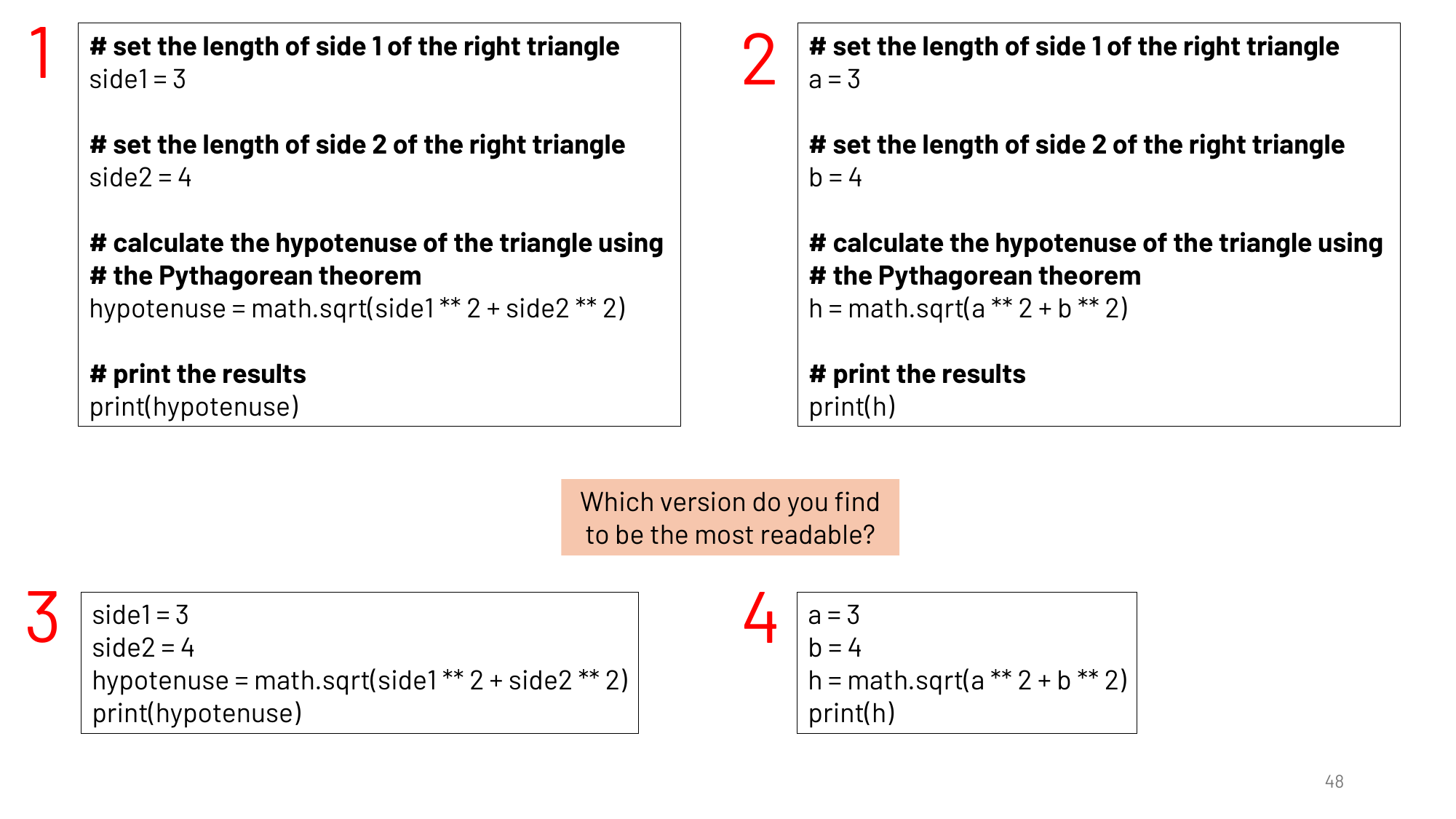

1
# set the length of side 1 of the right triangle
side1 = 3

# set the length of side 2 of the right triangle
side2 = 4

# calculate the hypotenuse of the triangle using # the Pythagorean theorem
hypotenuse = math.sqrt(side1 ** 2 + side2 ** 2)

# print the results
print(hypotenuse)
2
# set the length of side 1 of the right triangle
a = 3

# set the length of side 2 of the right triangle
b = 4

# calculate the hypotenuse of the triangle using # the Pythagorean theorem
h = math.sqrt(a ** 2 + b ** 2)

# print the results
print(h)
Which version do you find to be the most readable?
3
4
a = 3
b = 4
h = math.sqrt(a ** 2 + b ** 2)
print(h)
side1 = 3
side2 = 4
hypotenuse = math.sqrt(side1 ** 2 + side2 ** 2)
print(hypotenuse)
48